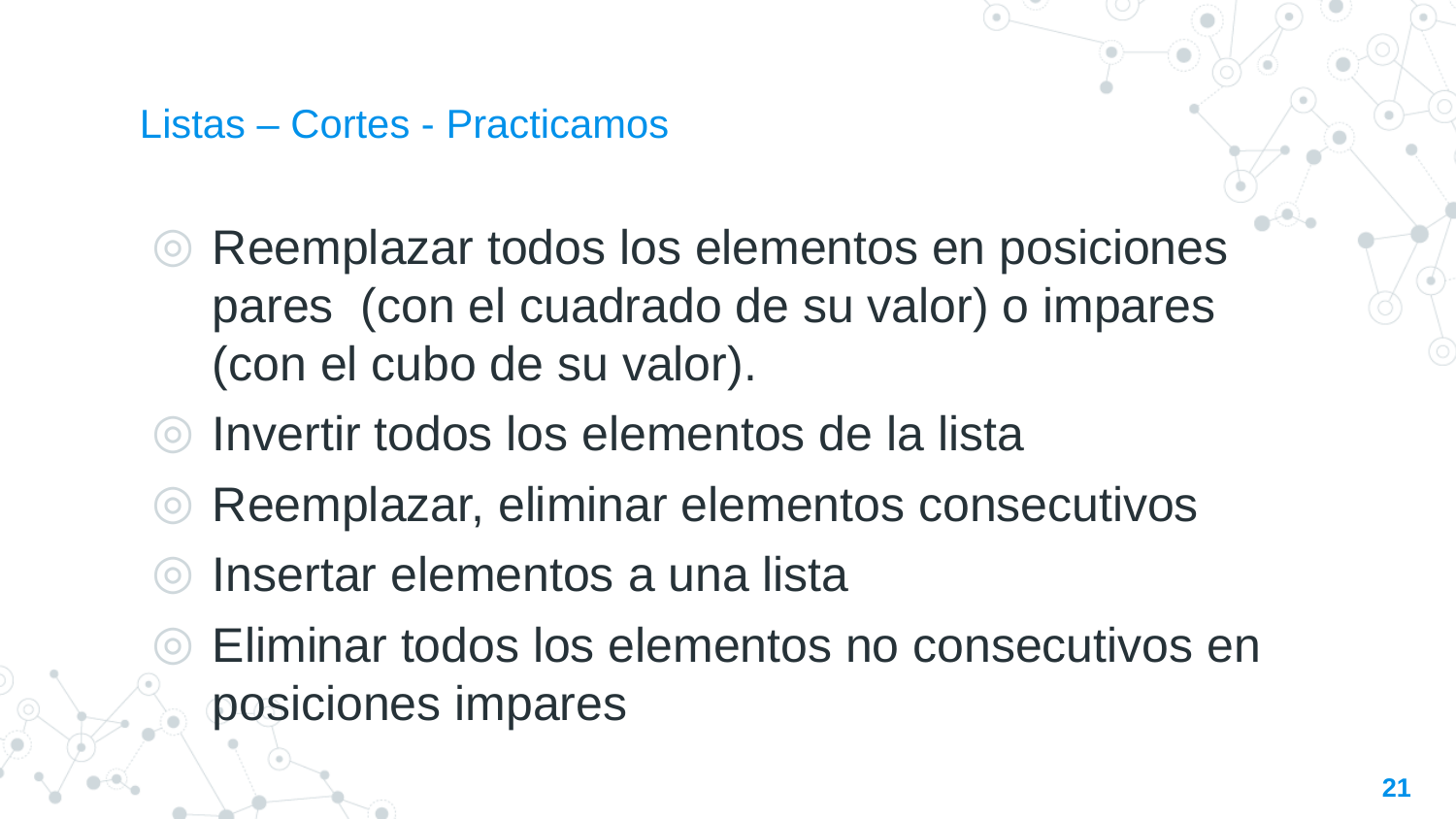

# Listas – Cortes - Practicamos
Reemplazar todos los elementos en posiciones pares  (con el cuadrado de su valor) o impares (con el cubo de su valor).
Invertir todos los elementos de la lista
Reemplazar, eliminar elementos consecutivos
Insertar elementos a una lista
Eliminar todos los elementos no consecutivos en posiciones impares

21